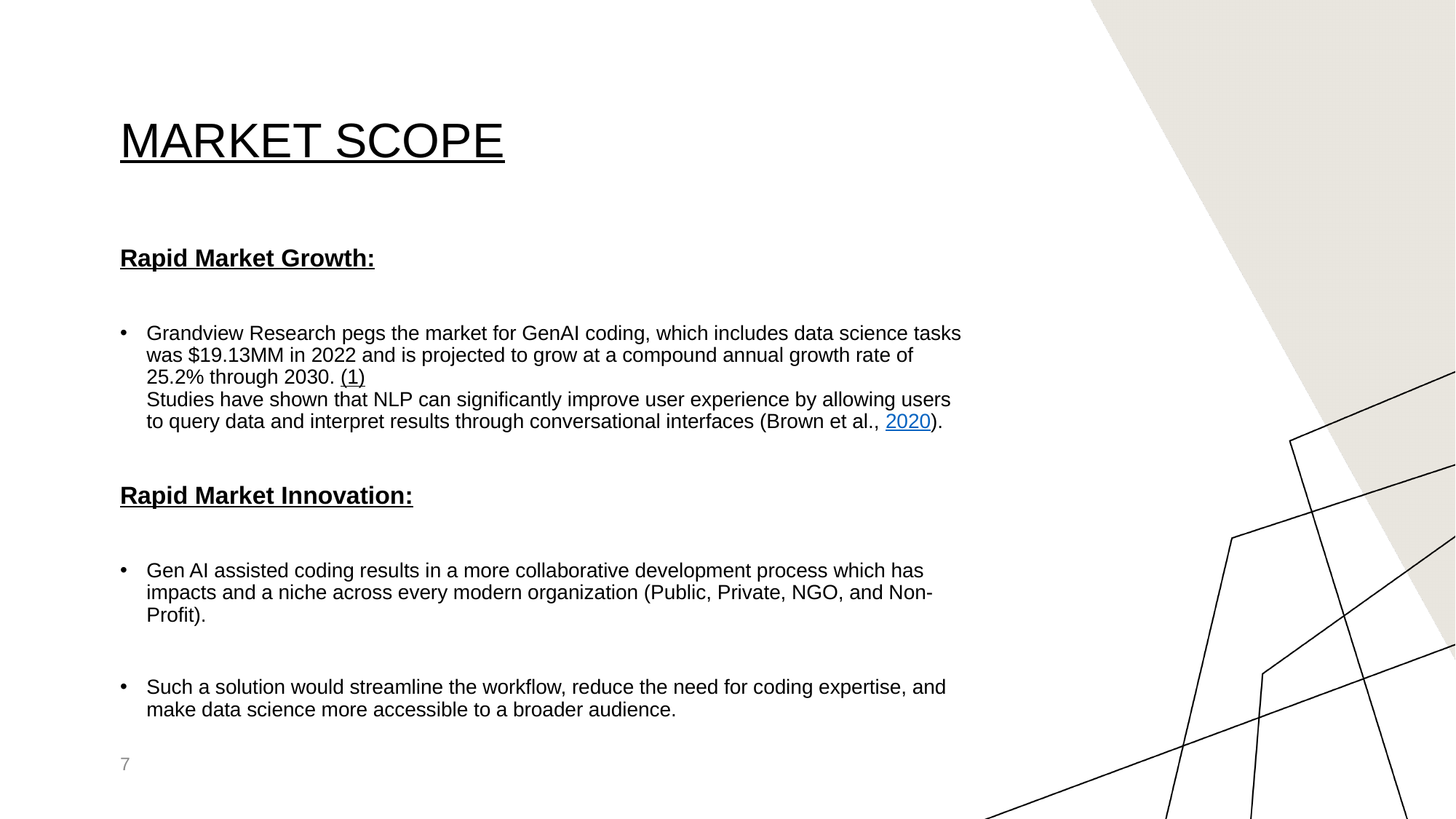

# Market scope
Rapid Market Growth:
Grandview Research pegs the market for GenAI coding, which includes data science tasks was $19.13MM in 2022 and is projected to grow at a compound annual growth rate of 25.2% through 2030. (1)
Studies have shown that NLP can significantly improve user experience by allowing users to query data and interpret results through conversational interfaces (Brown et al., 2020).
Rapid Market Innovation:
Gen AI assisted coding results in a more collaborative development process which has impacts and a niche across every modern organization (Public, Private, NGO, and Non-Profit).
Such a solution would streamline the workflow, reduce the need for coding expertise, and make data science more accessible to a broader audience.

7